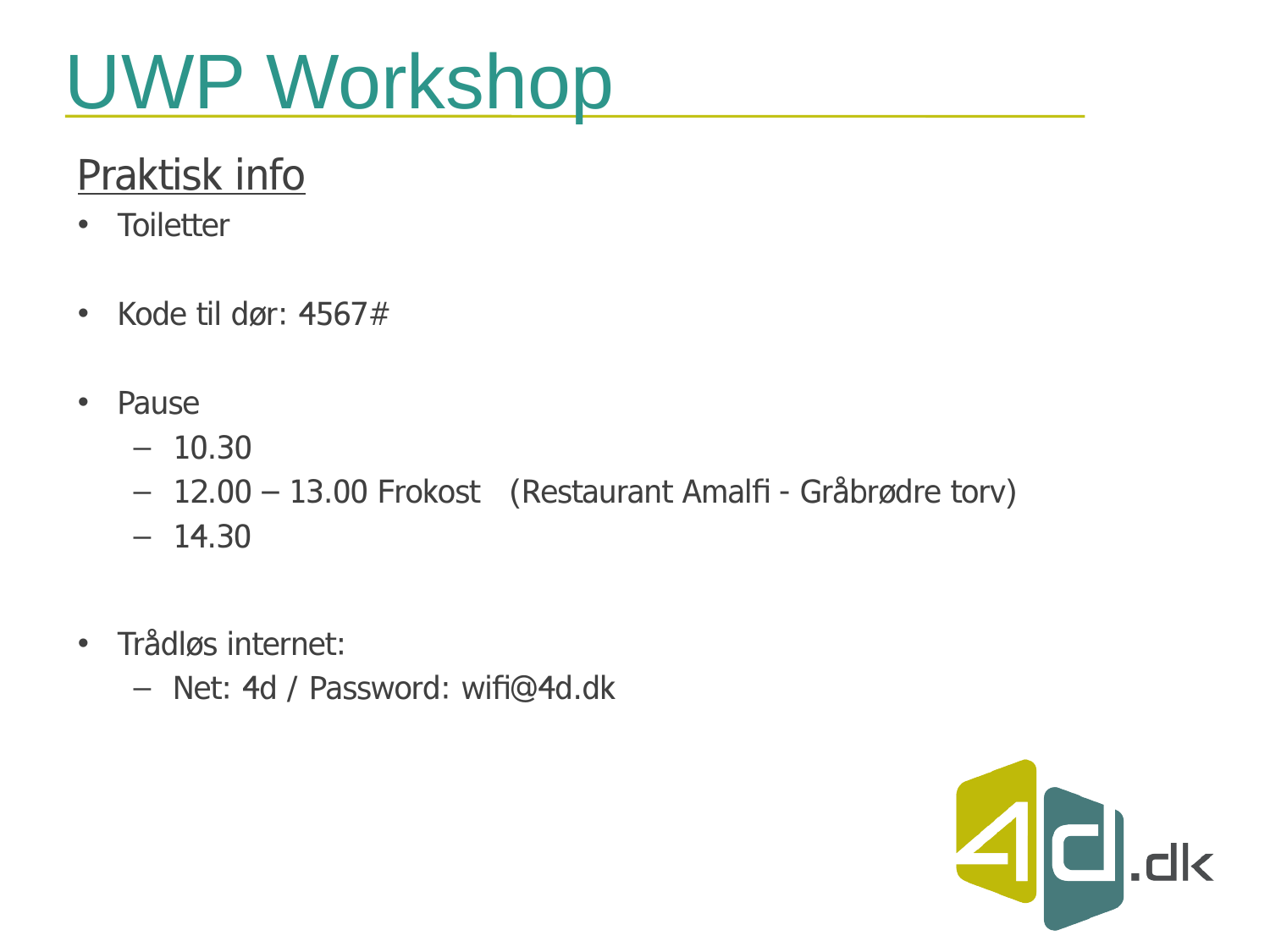

# UWP Workshop

Praktisk info
Toiletter

Kode til dør: 4567#

Pause
10.30
12.00 – 13.00 Frokost   (Restaurant Amalfi - Gråbrødre torv)
14.30

Trådløs internet:
Net: 4d / Password: wifi@4d.dk